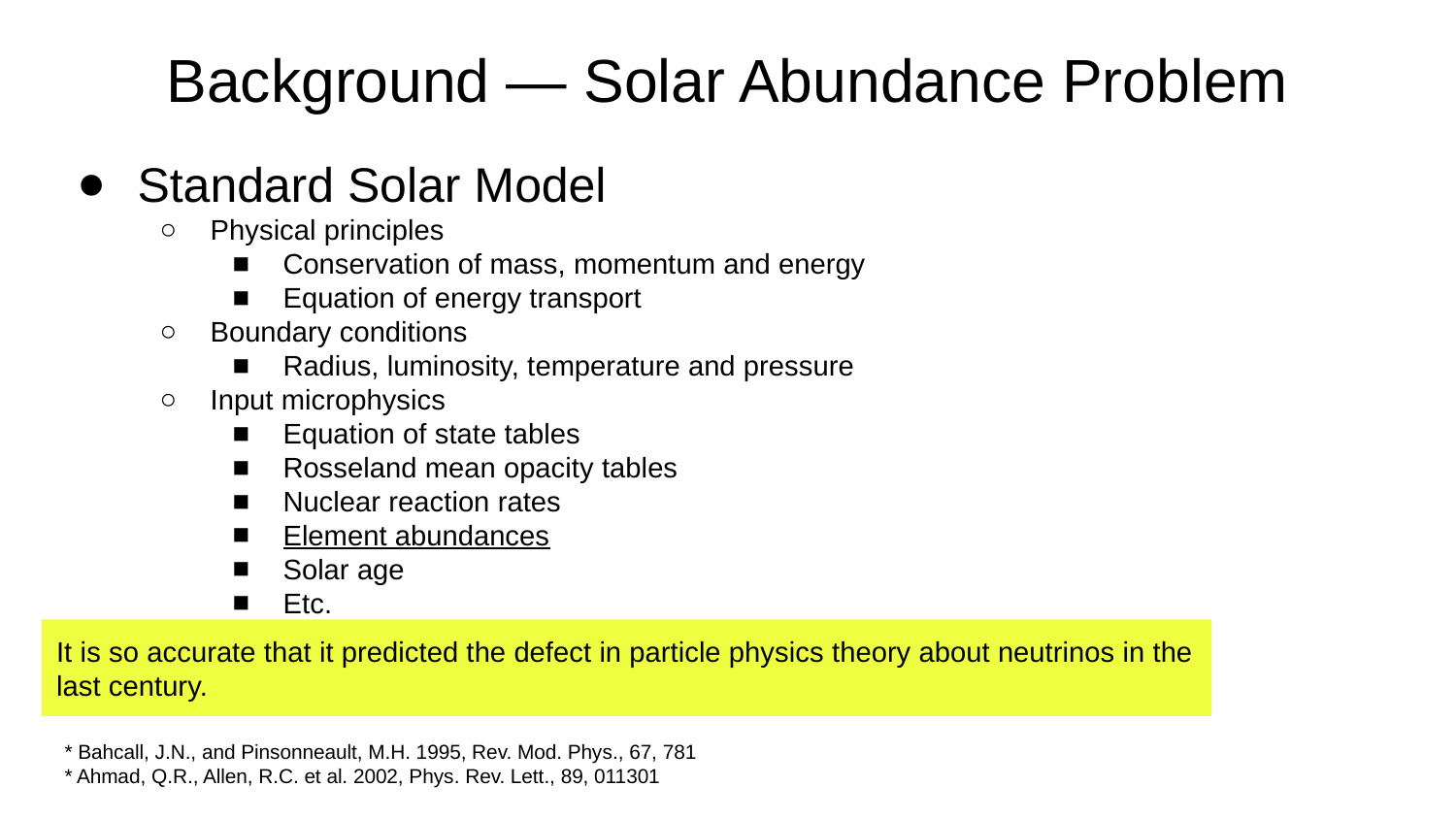

Background — Solar Abundance Problem
Standard Solar Model
Physical principles
Conservation of mass, momentum and energy
Equation of energy transport
Boundary conditions
Radius, luminosity, temperature and pressure
Input microphysics
Equation of state tables
Rosseland mean opacity tables
Nuclear reaction rates
Element abundances
Solar age
Etc.

It is so accurate that it predicted the defect in particle physics theory about neutrinos in the last century.
* Bahcall, J.N., and Pinsonneault, M.H. 1995, Rev. Mod. Phys., 67, 781
* Ahmad, Q.R., Allen, R.C. et al. 2002, Phys. Rev. Lett., 89, 011301